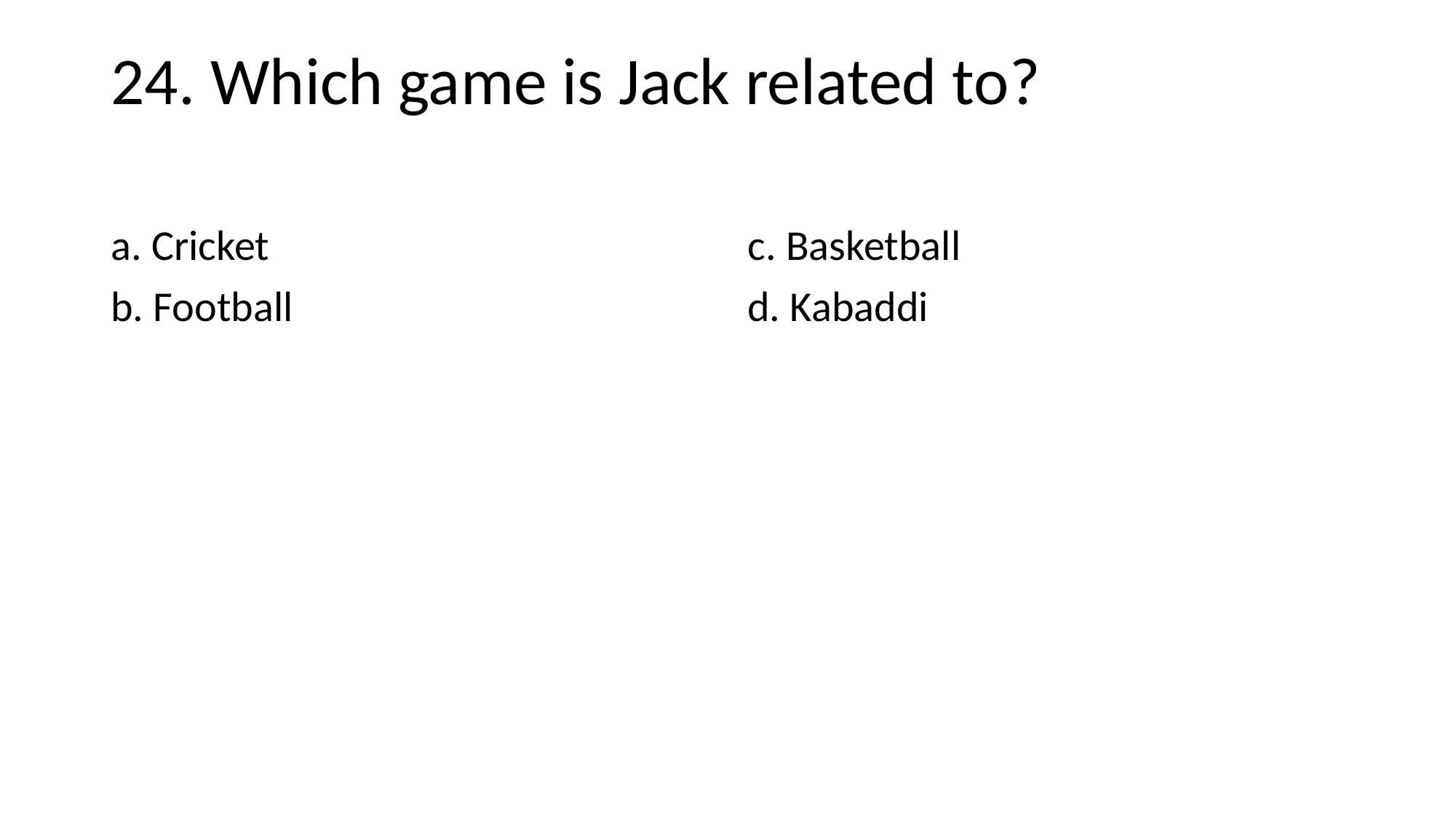

# 24. Which game is Jack related to?
a. Cricket
b. Football

c. Basketball
d. Kabaddi